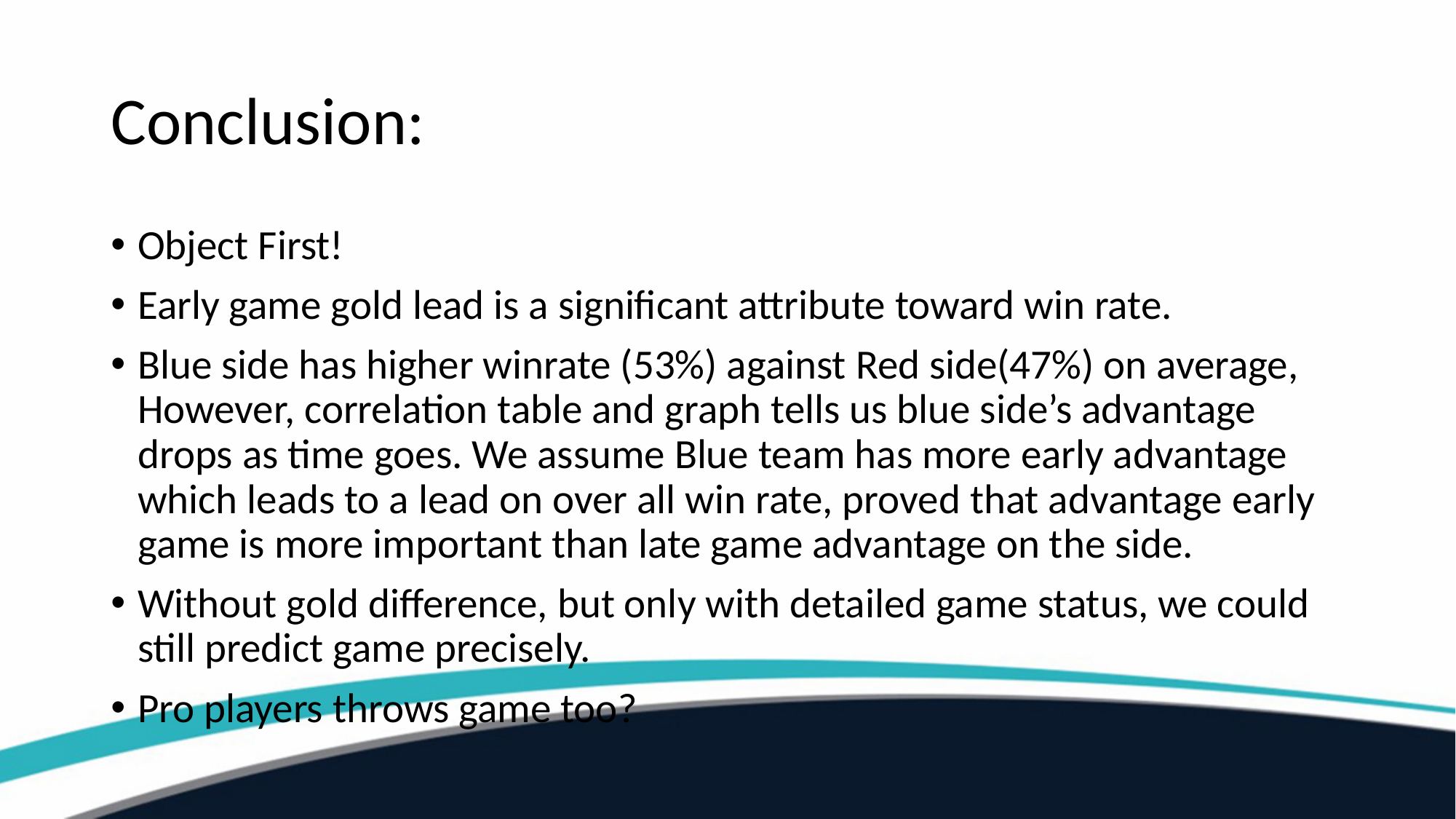

# Conclusion:
Object First!
Early game gold lead is a significant attribute toward win rate.
Blue side has higher winrate (53%) against Red side(47%) on average, However, correlation table and graph tells us blue side’s advantage drops as time goes. We assume Blue team has more early advantage which leads to a lead on over all win rate, proved that advantage early game is more important than late game advantage on the side.
Without gold difference, but only with detailed game status, we could still predict game precisely.
Pro players throws game too?